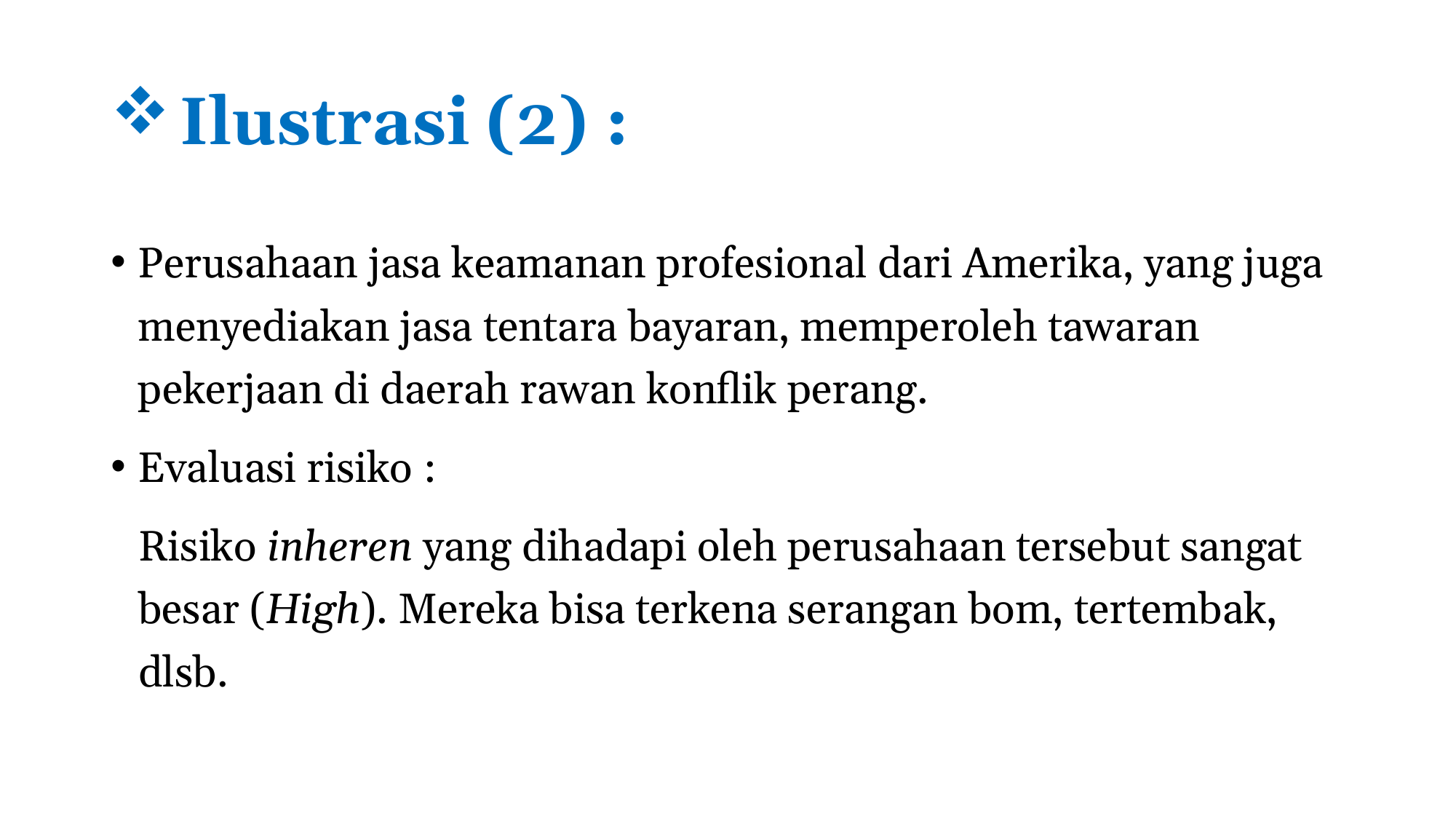

# Ilustrasi (2) :
Perusahaan jasa keamanan profesional dari Amerika, yang juga menyediakan jasa tentara bayaran, memperoleh tawaran pekerjaan di daerah rawan konflik perang.
Evaluasi risiko :
Risiko inheren yang dihadapi oleh perusahaan tersebut sangat besar (High). Mereka bisa terkena serangan bom, tertembak, dlsb.